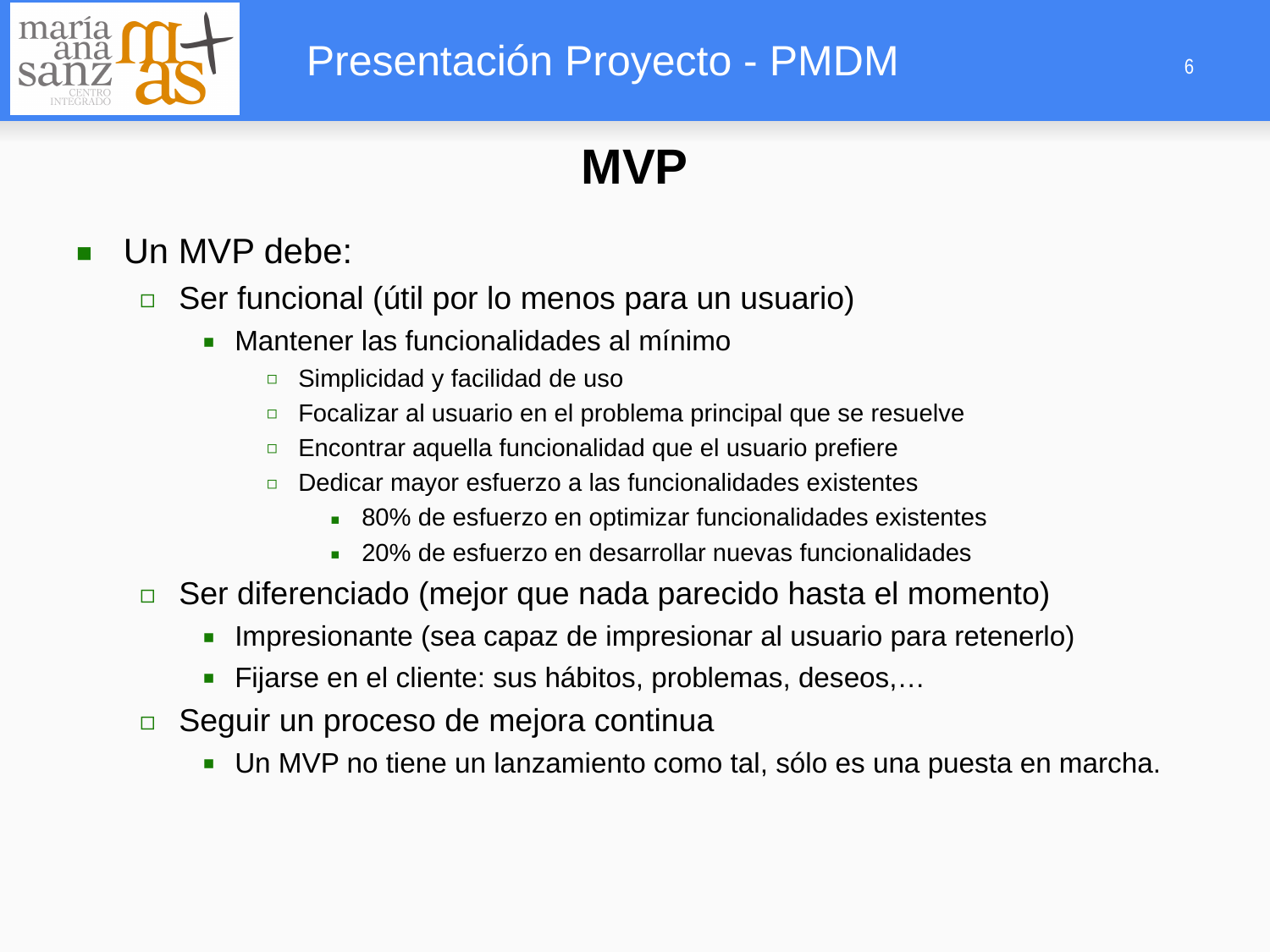

MVP
Un MVP debe:
Ser funcional (útil por lo menos para un usuario)
Mantener las funcionalidades al mínimo
Simplicidad y facilidad de uso
Focalizar al usuario en el problema principal que se resuelve
Encontrar aquella funcionalidad que el usuario prefiere
Dedicar mayor esfuerzo a las funcionalidades existentes
80% de esfuerzo en optimizar funcionalidades existentes
20% de esfuerzo en desarrollar nuevas funcionalidades
Ser diferenciado (mejor que nada parecido hasta el momento)
Impresionante (sea capaz de impresionar al usuario para retenerlo)
Fijarse en el cliente: sus hábitos, problemas, deseos,…
Seguir un proceso de mejora continua
Un MVP no tiene un lanzamiento como tal, sólo es una puesta en marcha.